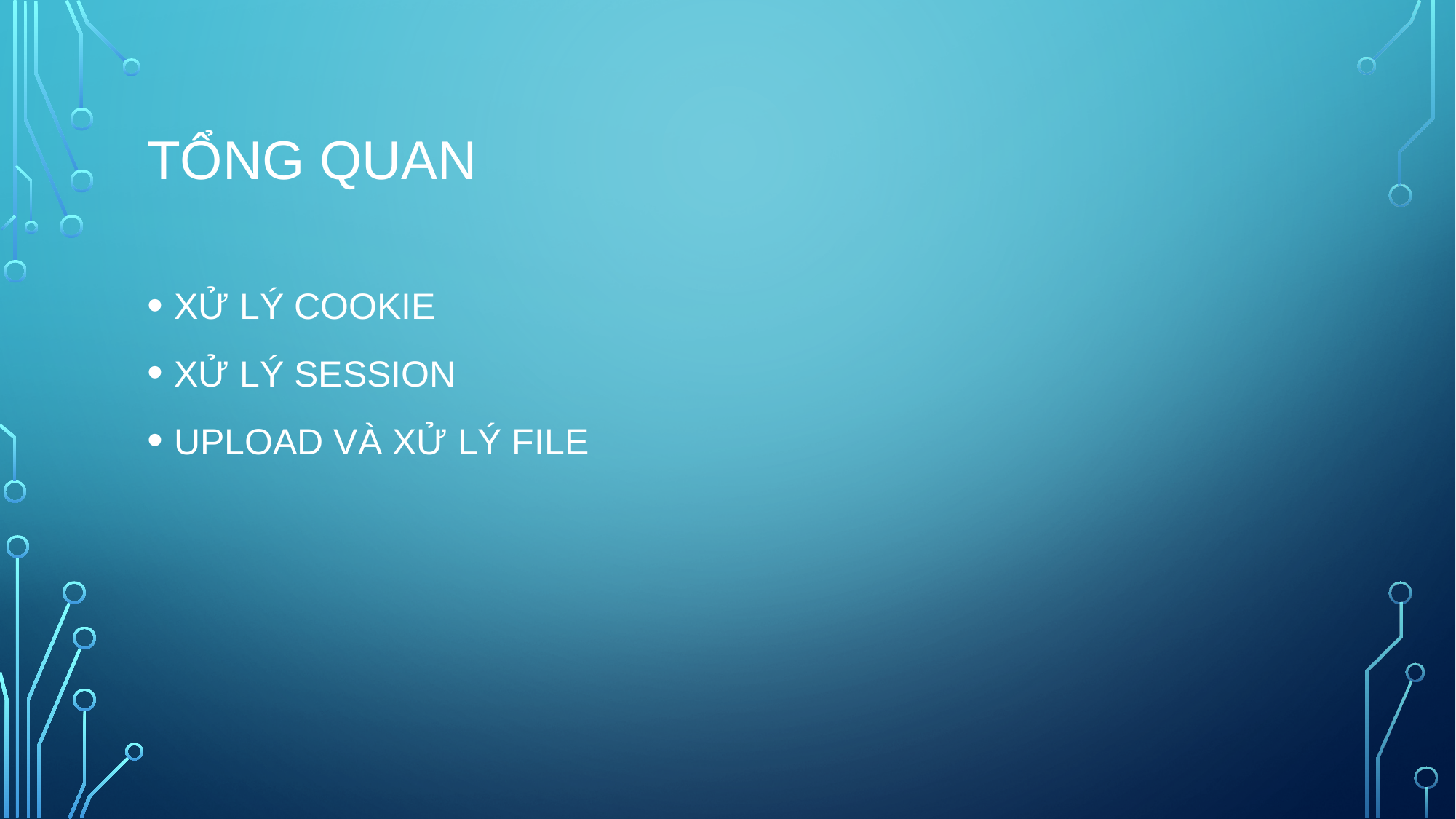

# Tổng quan
XỬ LÝ COOKIE
XỬ LÝ SESSION
UPLOAD VÀ XỬ LÝ FILE